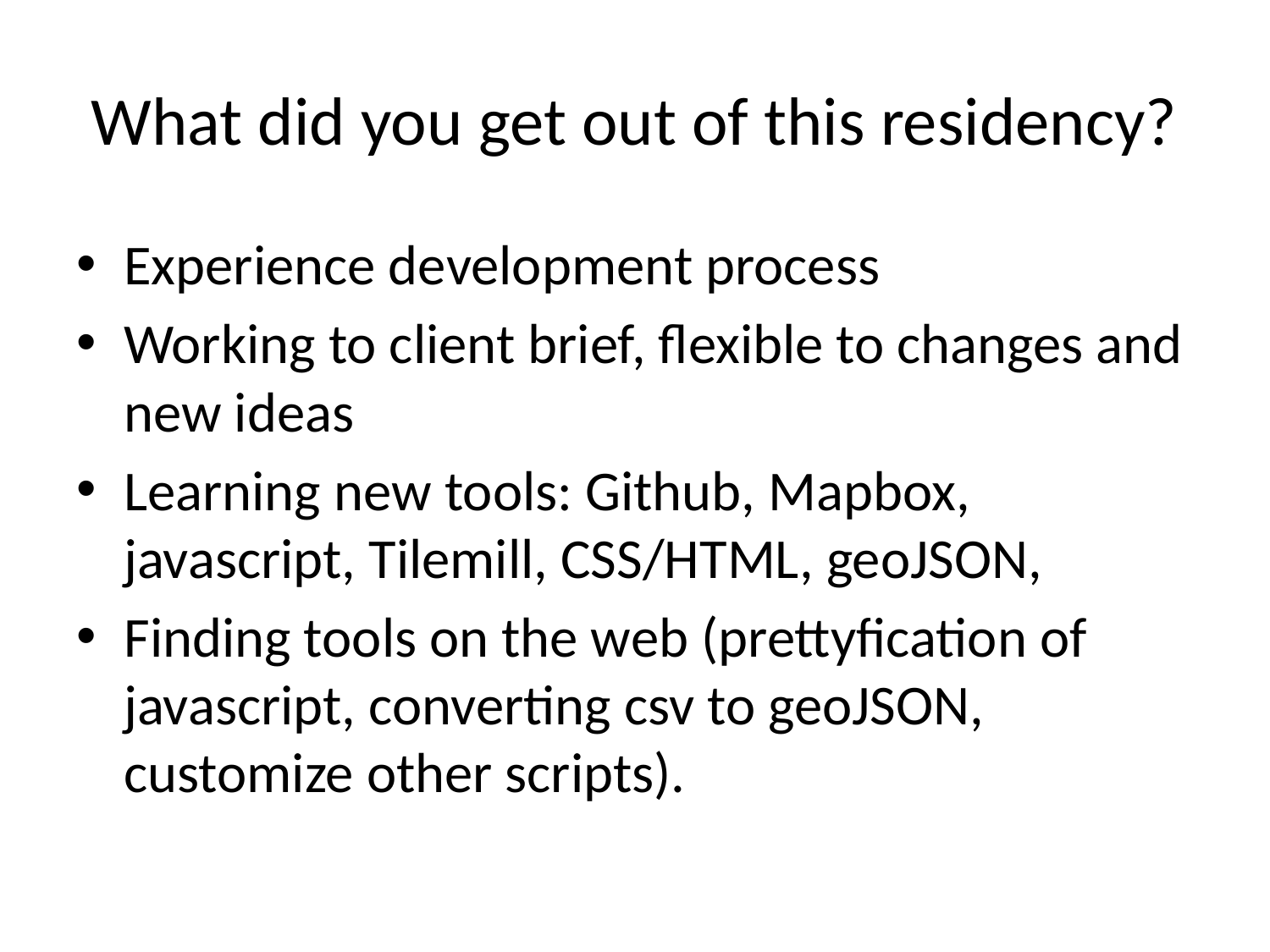

# What did you get out of this residency?
Experience development process
Working to client brief, flexible to changes and new ideas
Learning new tools: Github, Mapbox, javascript, Tilemill, CSS/HTML, geoJSON,
Finding tools on the web (prettyfication of javascript, converting csv to geoJSON, customize other scripts).